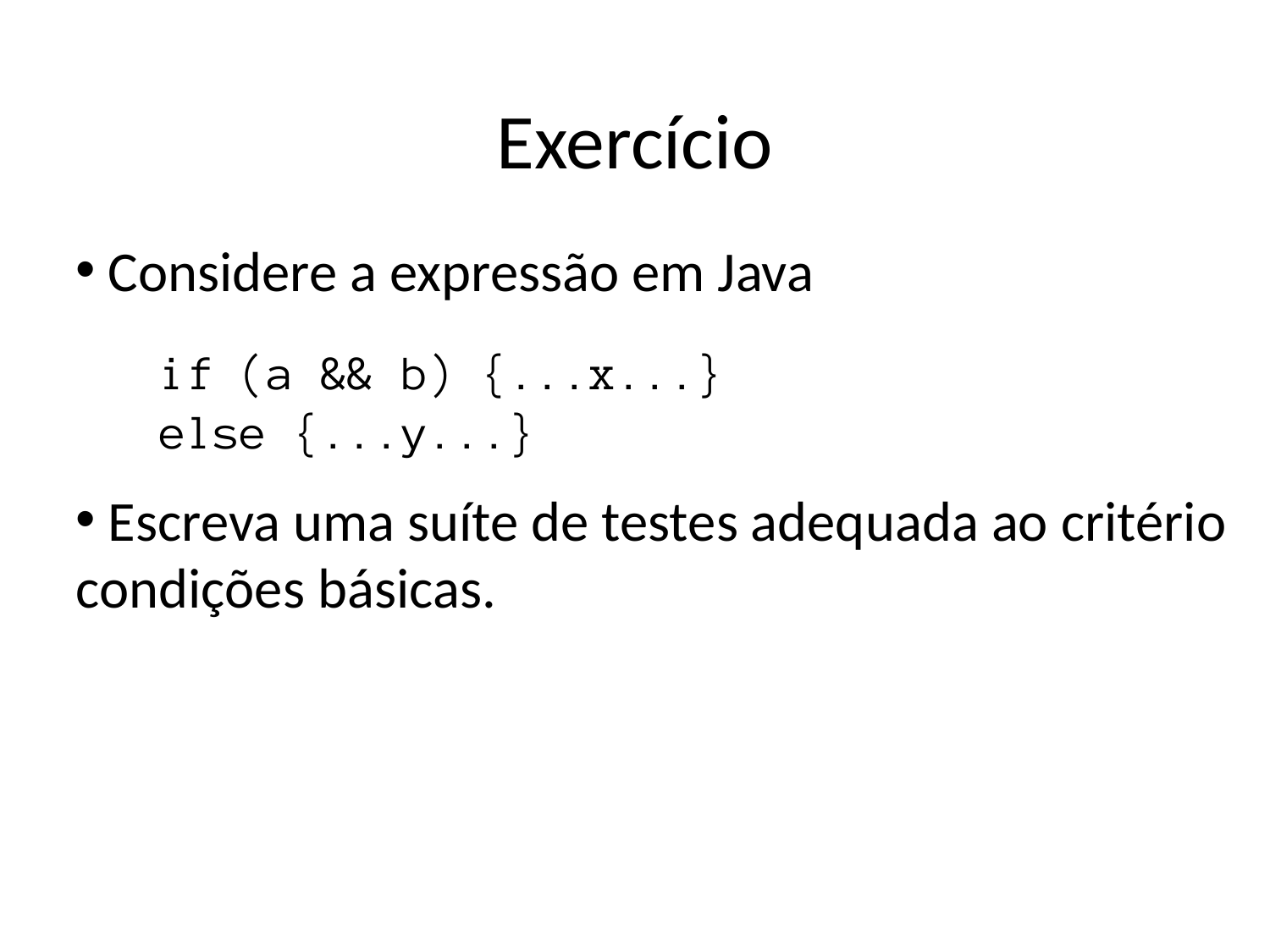

Exercício
 Considere a expressão em Java

 Escreva uma suíte de testes adequada ao critério condições básicas.

if (a && b) {...x...}
else {...y...}